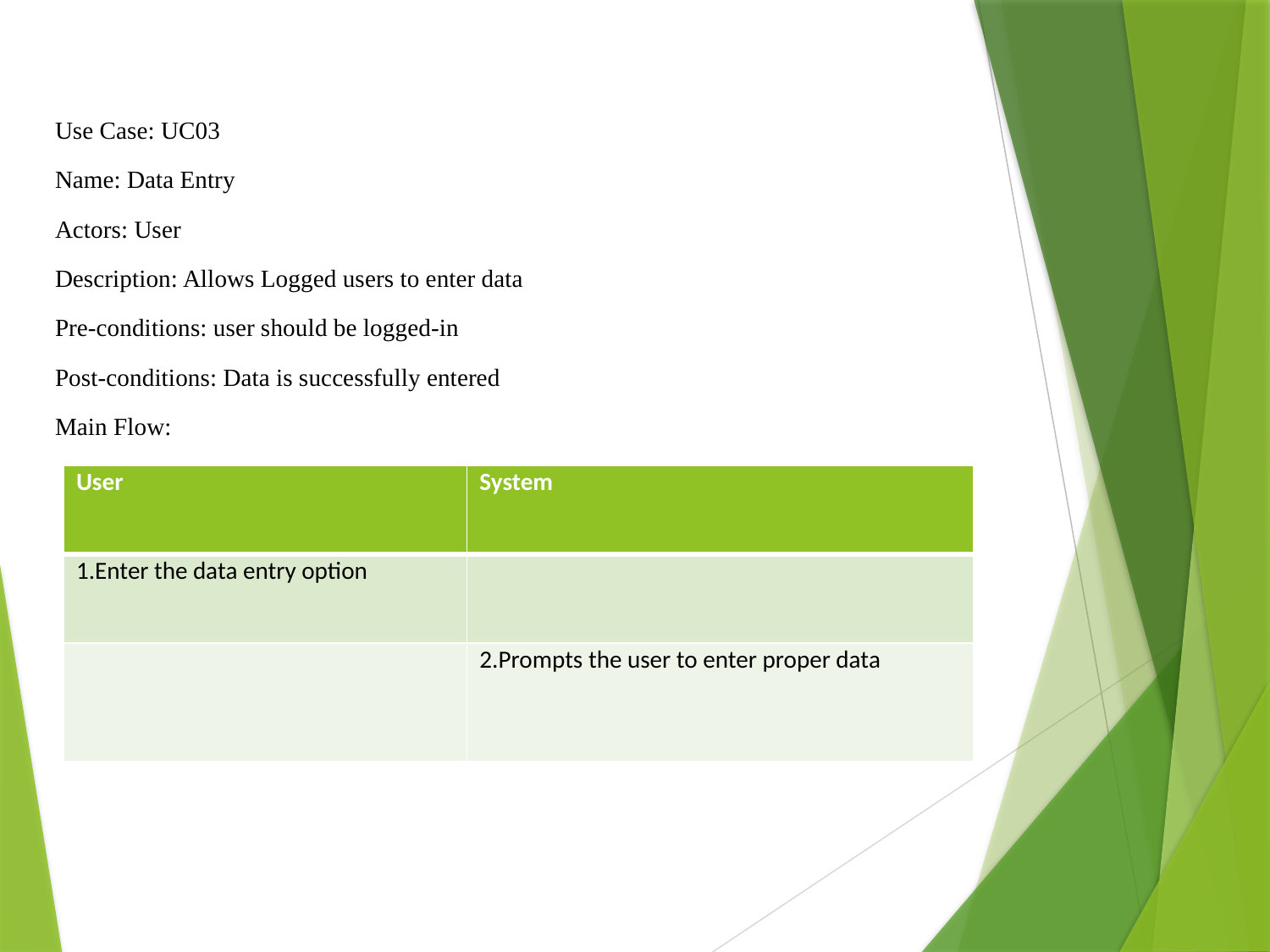

Use Case: UC03
Name: Data Entry
Actors: User
Description: Allows Logged users to enter data
Pre-conditions: user should be logged-in
Post-conditions: Data is successfully entered
Main Flow:

| User | System |
| --- | --- |
| 1.Enter the data entry option |  |
|  | 2.Prompts the user to enter proper data |